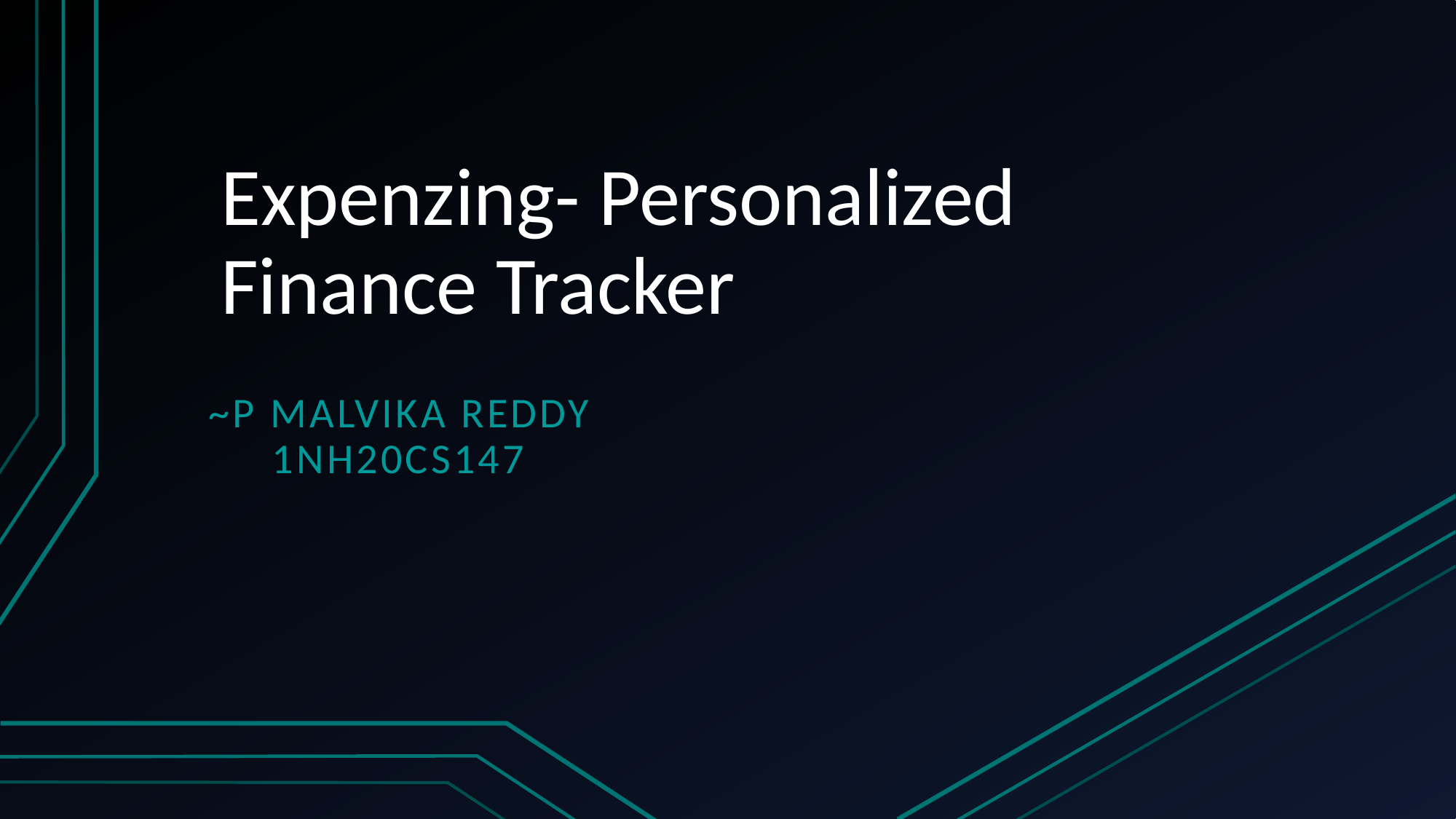

# Expenzing- Personalized Finance Tracker
~p Malvika Reddy
     1nh20cs147